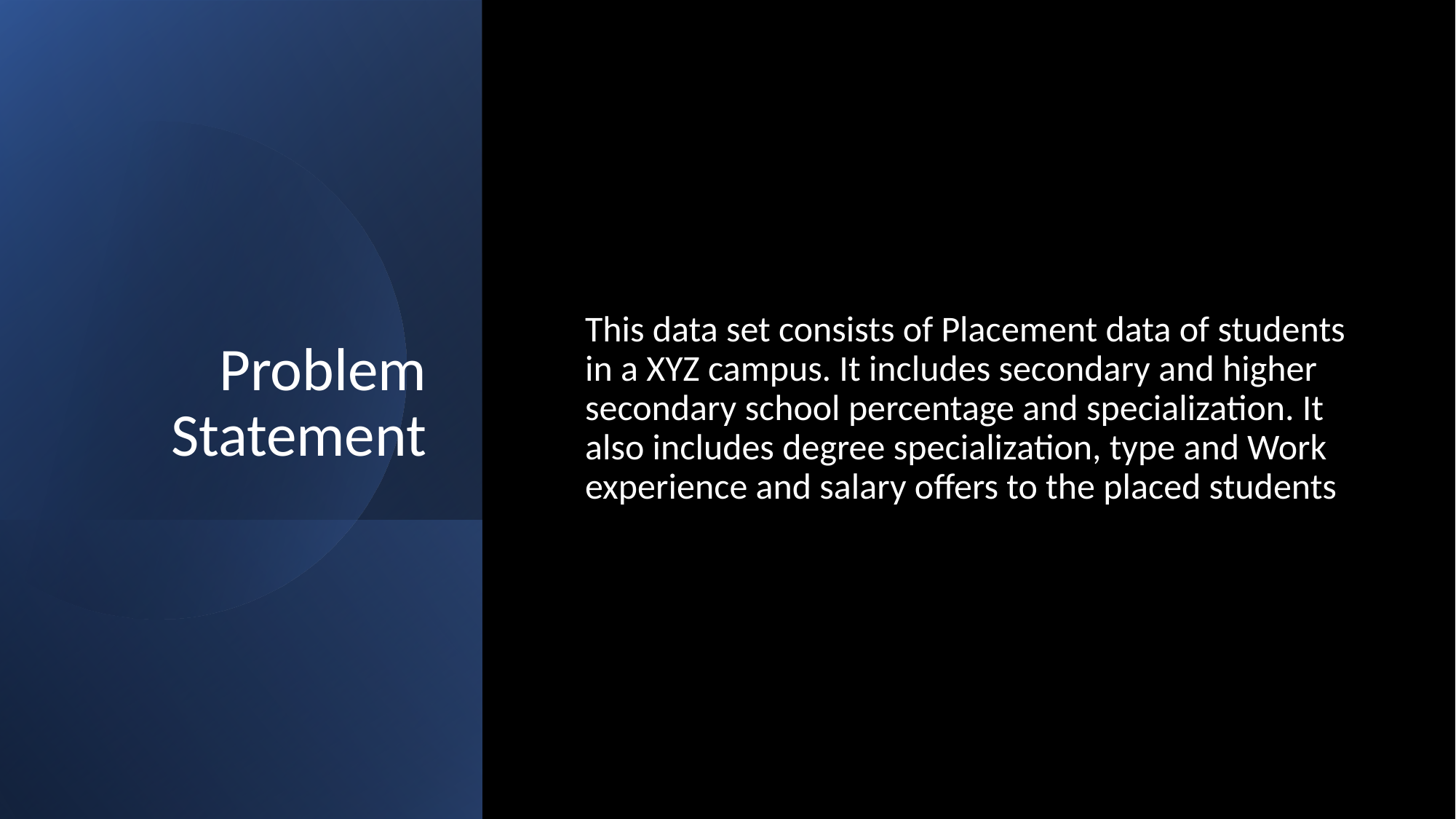

# Problem Statement
This data set consists of Placement data of students in a XYZ campus. It includes secondary and higher secondary school percentage and specialization. It also includes degree specialization, type and Work experience and salary offers to the placed students